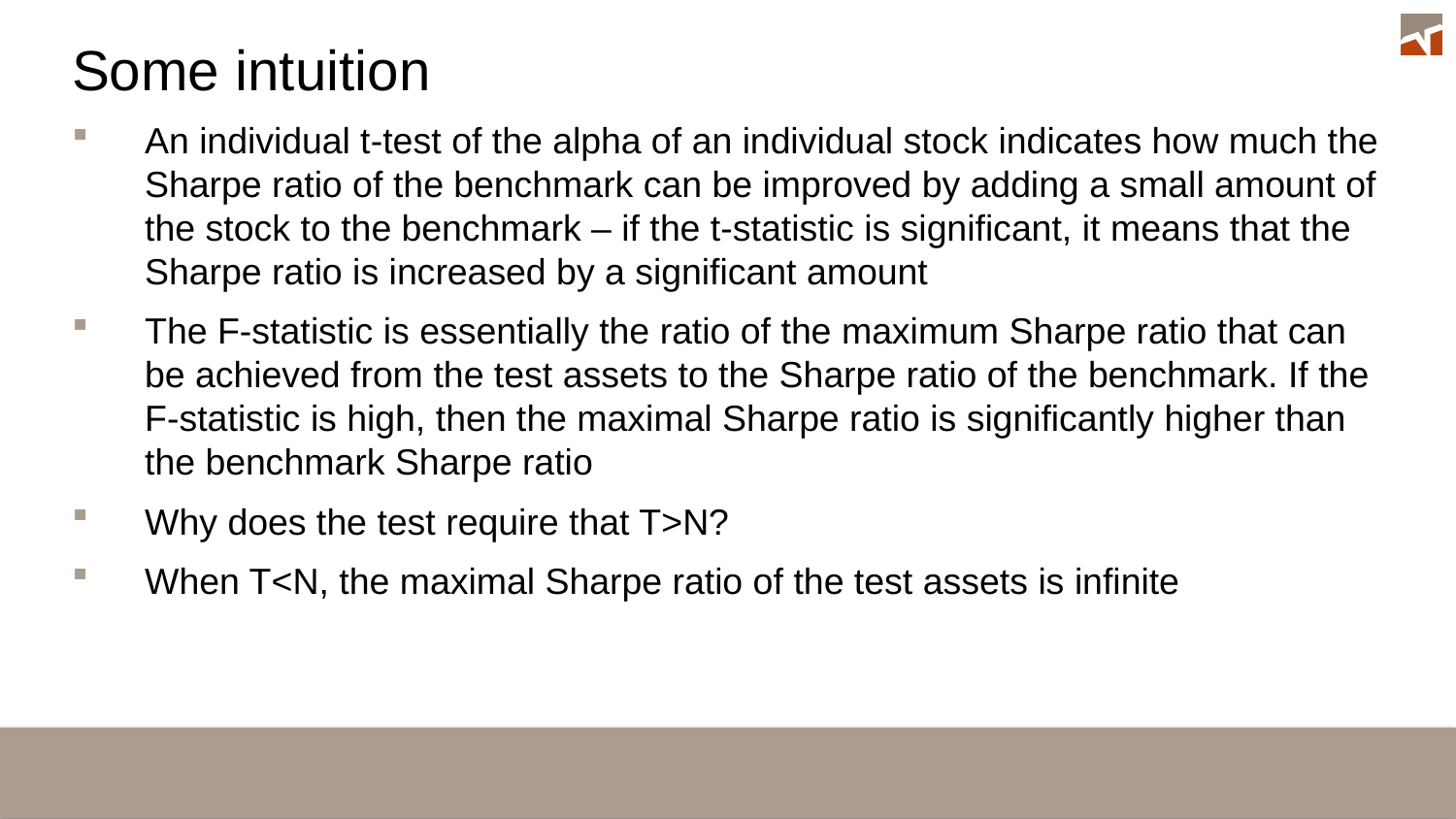

Some intuition
An individual t-test of the alpha of an individual stock indicates how much the Sharpe ratio of the benchmark can be improved by adding a small amount of the stock to the benchmark – if the t-statistic is significant, it means that the Sharpe ratio is increased by a significant amount
The F-statistic is essentially the ratio of the maximum Sharpe ratio that can be achieved from the test assets to the Sharpe ratio of the benchmark. If the F-statistic is high, then the maximal Sharpe ratio is significantly higher than the benchmark Sharpe ratio
Why does the test require that T>N?
When T<N, the maximal Sharpe ratio of the test assets is infinite